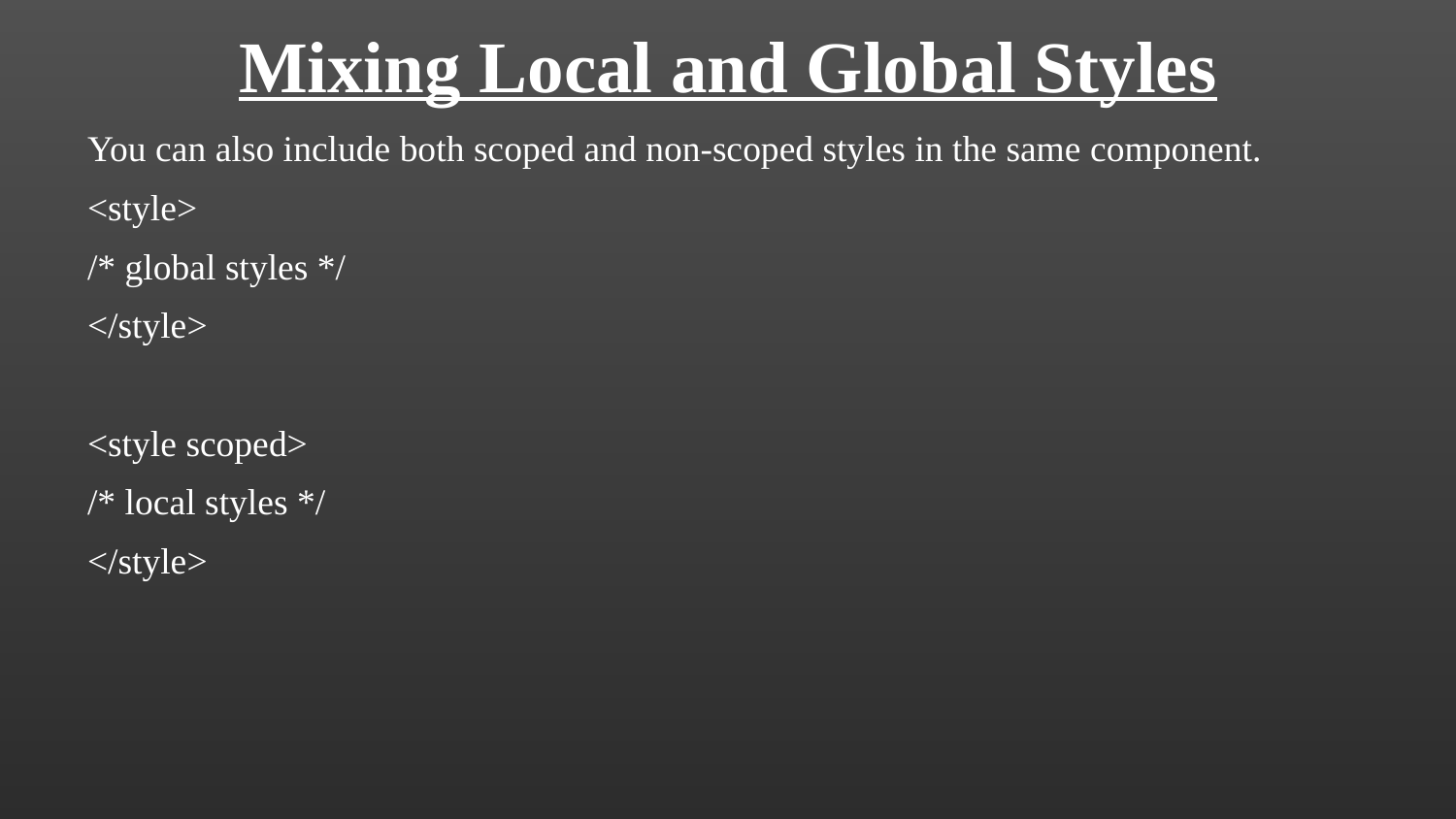

Mixing Local and Global Styles
You can also include both scoped and non-scoped styles in the same component.
<style>
/* global styles */
</style>

<style scoped>
/* local styles */
</style>